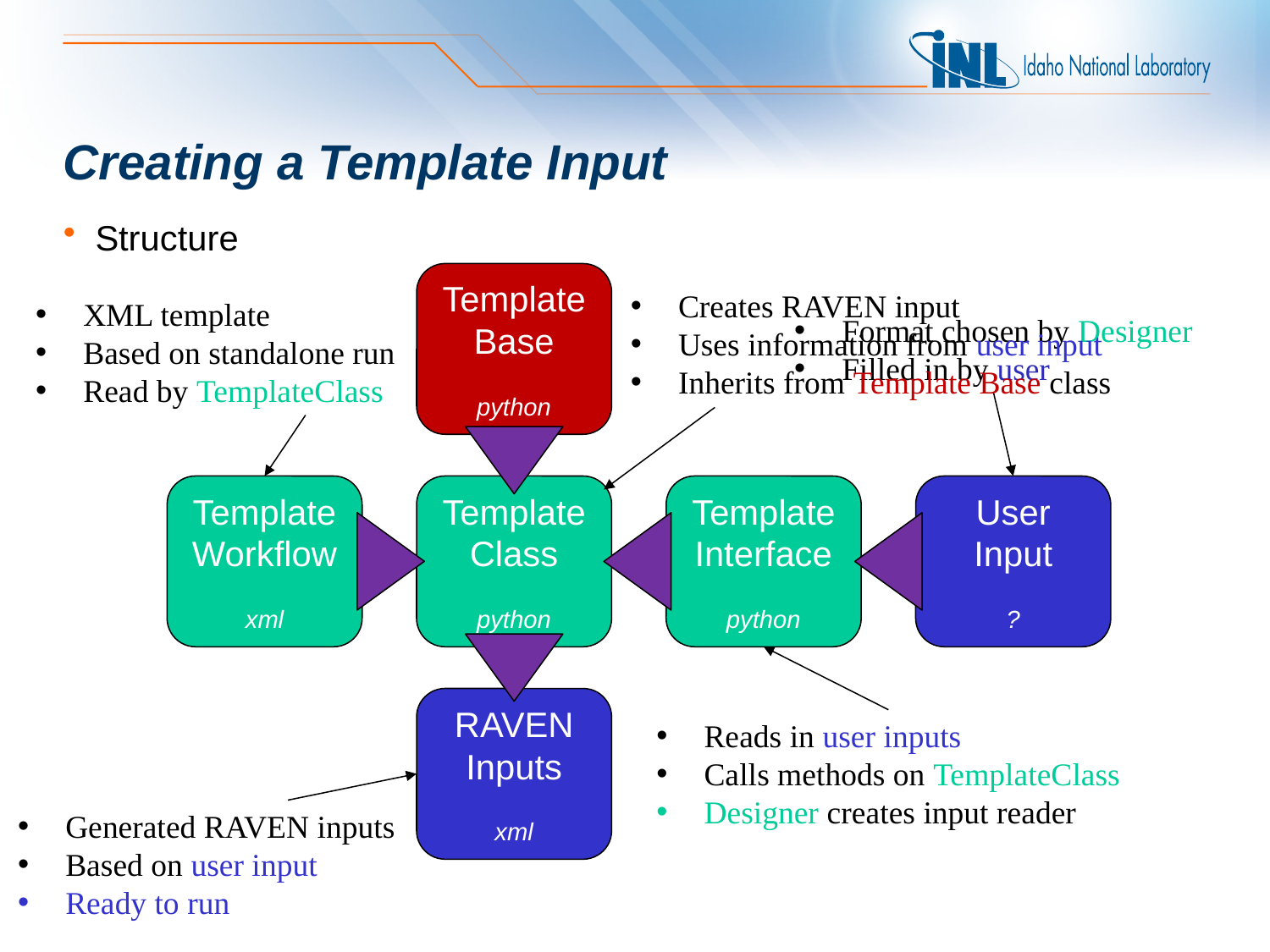

# Creating a Template Input
Structure
Template
Base

python
Creates RAVEN input
Uses information from user input
Inherits from Template Base class
XML template
Based on standalone run
Read by TemplateClass
Format chosen by Designer
Filled in by user

Template
Workflow

xml
Template
Class

python
Template
Interface

python
User
Input

?

RAVEN
Inputs

xml
Reads in user inputs
Calls methods on TemplateClass
Designer creates input reader
Generated RAVEN inputs
Based on user input
Ready to run